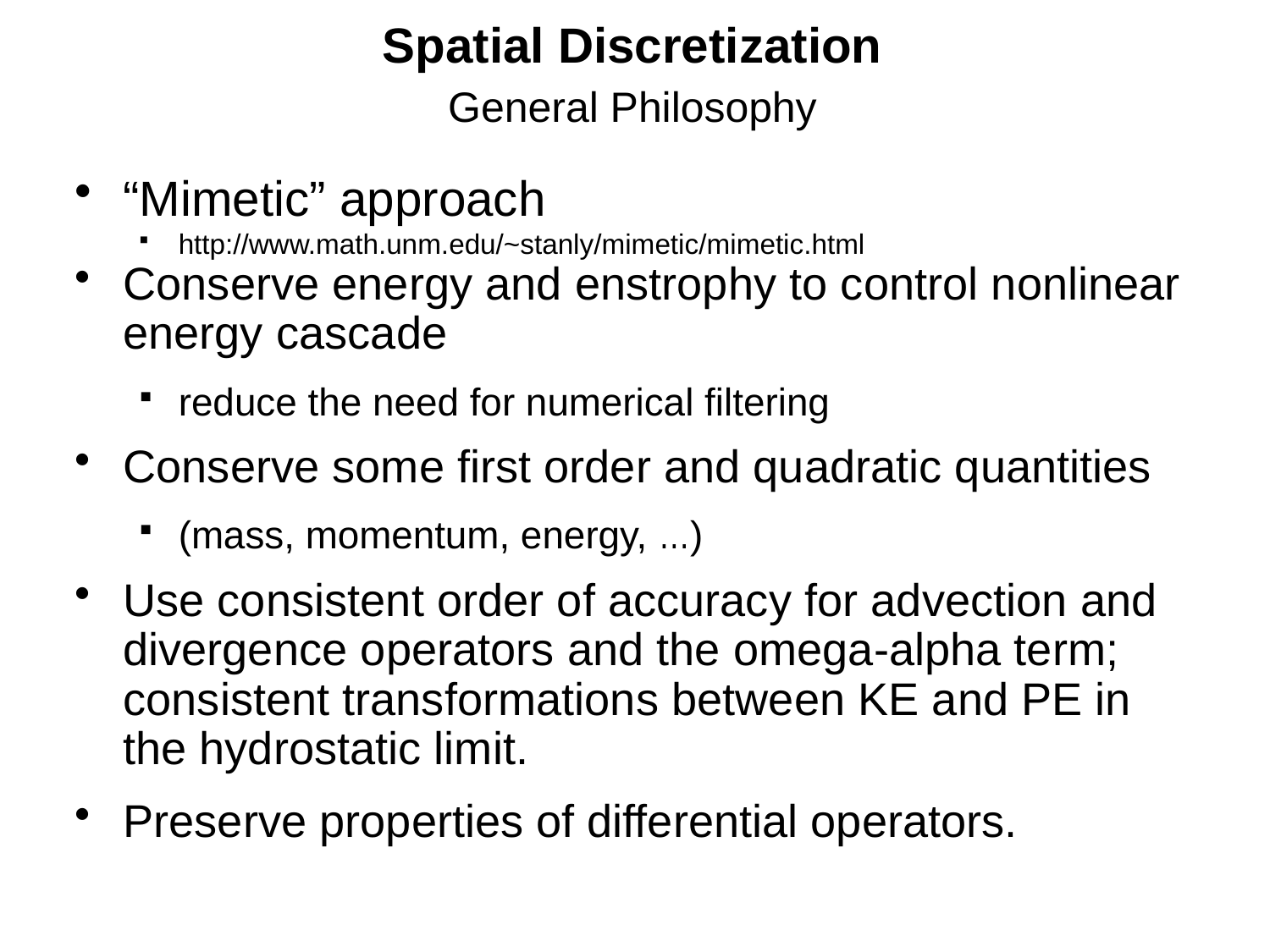

# Spatial Discretization General Philosophy
“Mimetic” approach
http://www.math.unm.edu/~stanly/mimetic/mimetic.html
Conserve energy and enstrophy to control nonlinear energy cascade
reduce the need for numerical filtering
Conserve some first order and quadratic quantities
(mass, momentum, energy, …)
Use consistent order of accuracy for advection and divergence operators and the omega-alpha term; consistent transformations between KE and PE in the hydrostatic limit.
Preserve properties of differential operators.